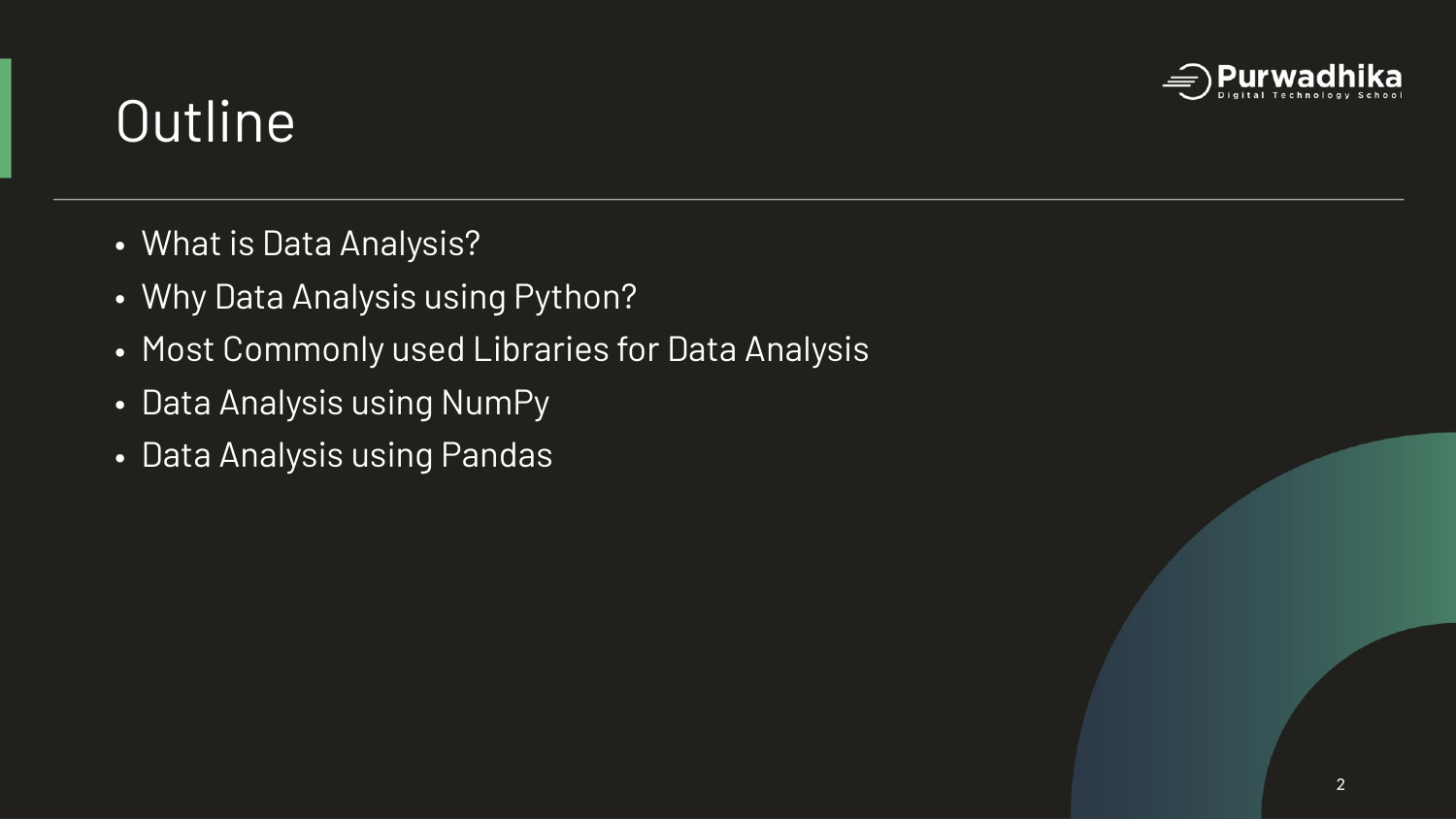

# Outline
What is Data Analysis?
Why Data Analysis using Python?
Most Commonly used Libraries for Data Analysis
Data Analysis using NumPy
Data Analysis using Pandas